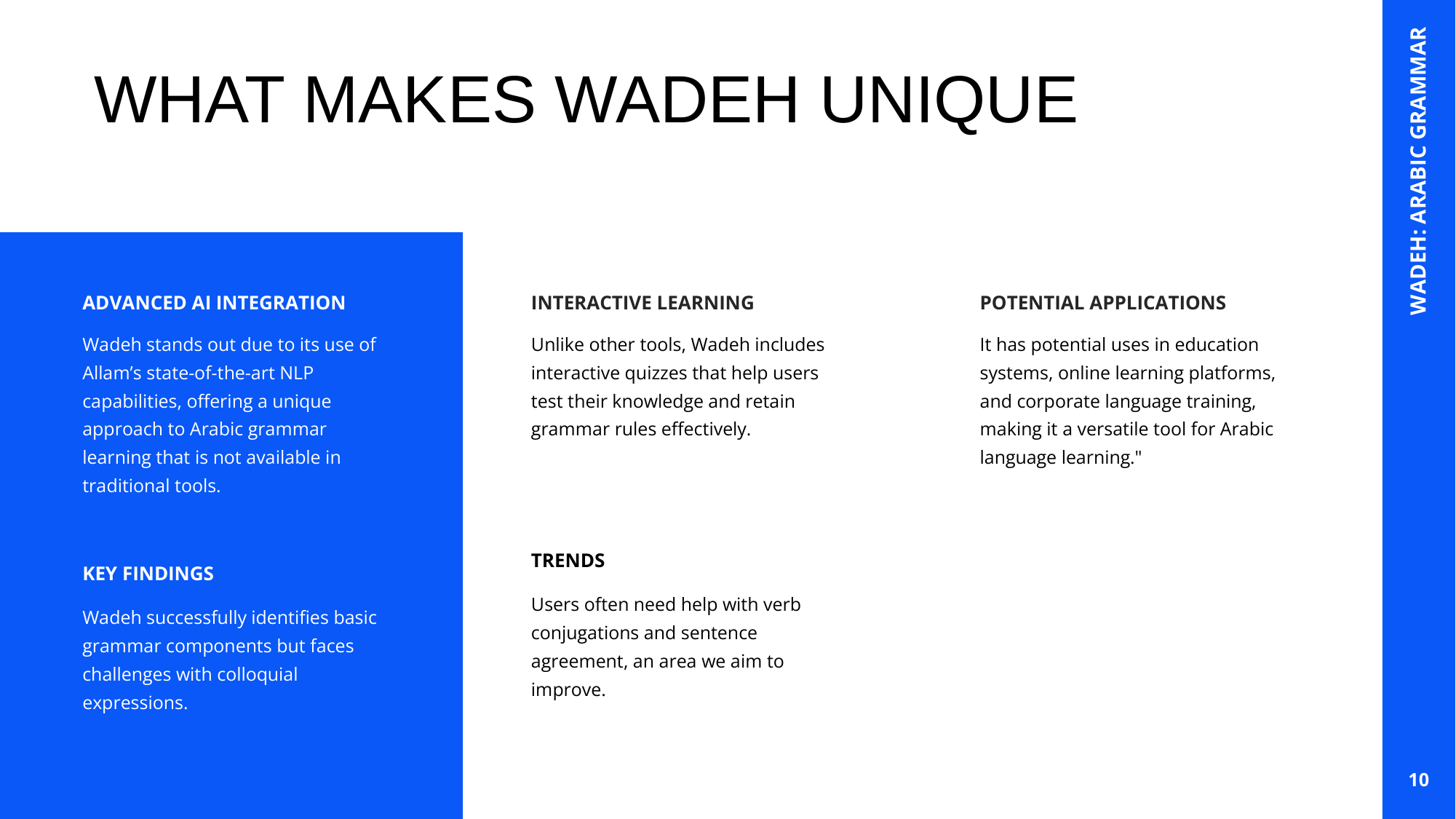

# WHAT MAKES WADEH UNIQUE
WADEH: ARABIC GRAMMAR
ADVANCED AI INTEGRATION
INTERACTIVE LEARNING
POTENTIAL APPLICATIONS
Wadeh stands out due to its use of Allam’s state-of-the-art NLP capabilities, offering a unique approach to Arabic grammar learning that is not available in traditional tools.

KEY FINDINGS
Wadeh successfully identifies basic grammar components but faces challenges with colloquial expressions.
Unlike other tools, Wadeh includes interactive quizzes that help users test their knowledge and retain grammar rules effectively.

TRENDS
Users often need help with verb conjugations and sentence agreement, an area we aim to improve.
It has potential uses in education systems, online learning platforms, and corporate language training, making it a versatile tool for Arabic language learning."
10